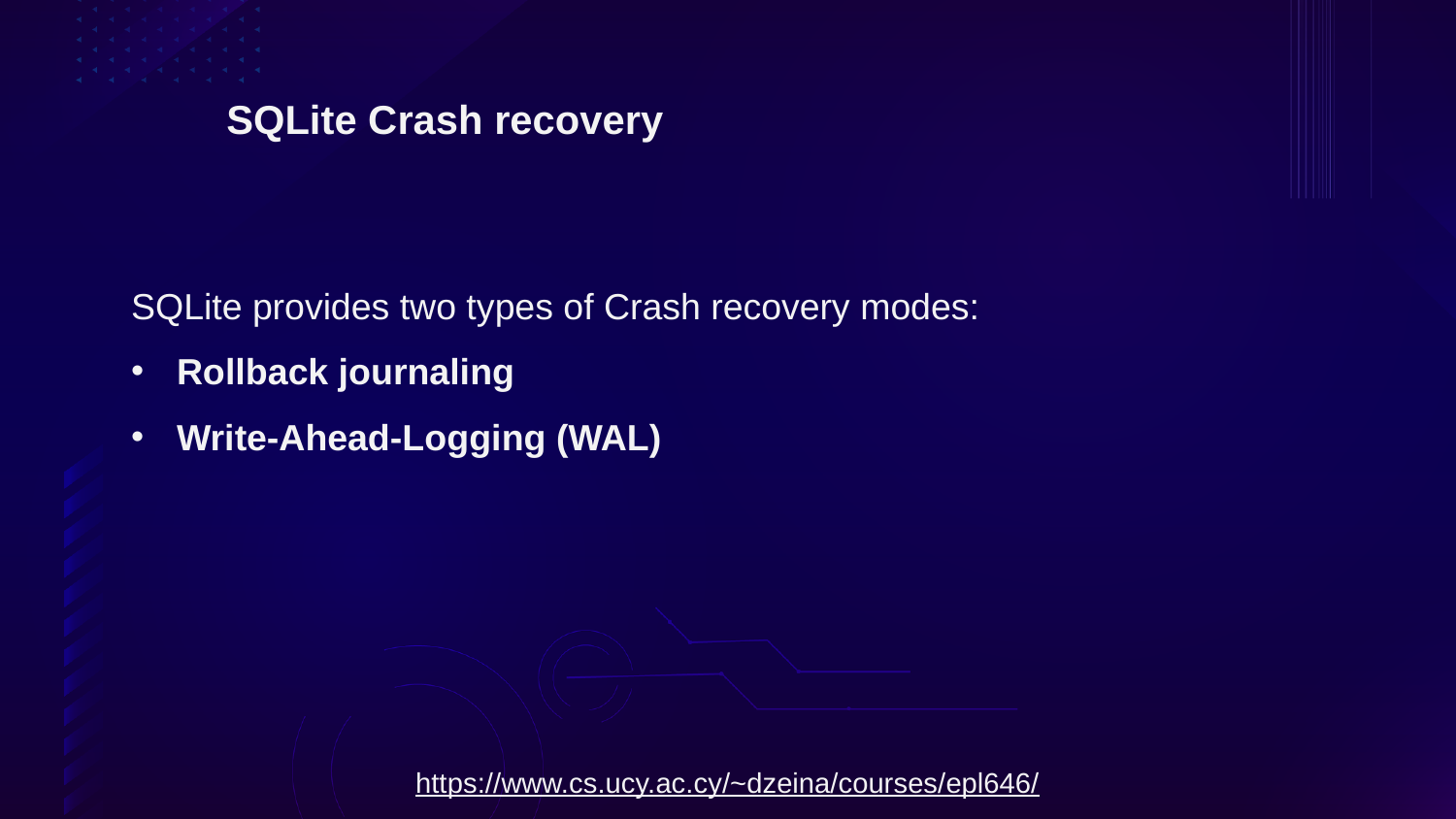

SQLite Crash recovery
SQLite provides two types of Crash recovery modes:
Rollback journaling
Write-Ahead-Logging (WAL)

https://www.cs.ucy.ac.cy/~dzeina/courses/epl646/